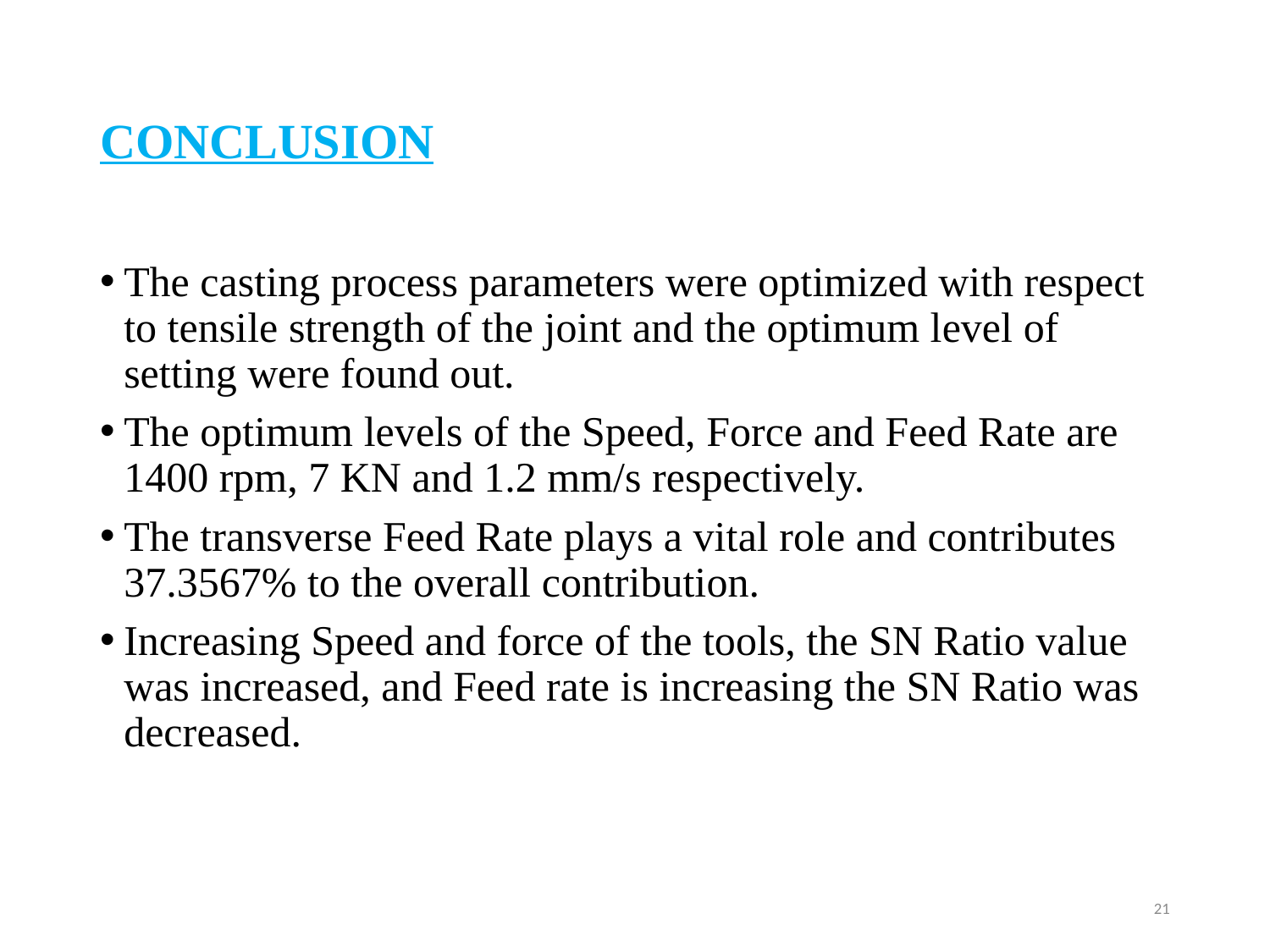

# CONCLUSION
The casting process parameters were optimized with respect to tensile strength of the joint and the optimum level of setting were found out.
The optimum levels of the Speed, Force and Feed Rate are 1400 rpm, 7 KN and 1.2 mm/s respectively.
The transverse Feed Rate plays a vital role and contributes 37.3567% to the overall contribution.
Increasing Speed and force of the tools, the SN Ratio value was increased, and Feed rate is increasing the SN Ratio was decreased.

21